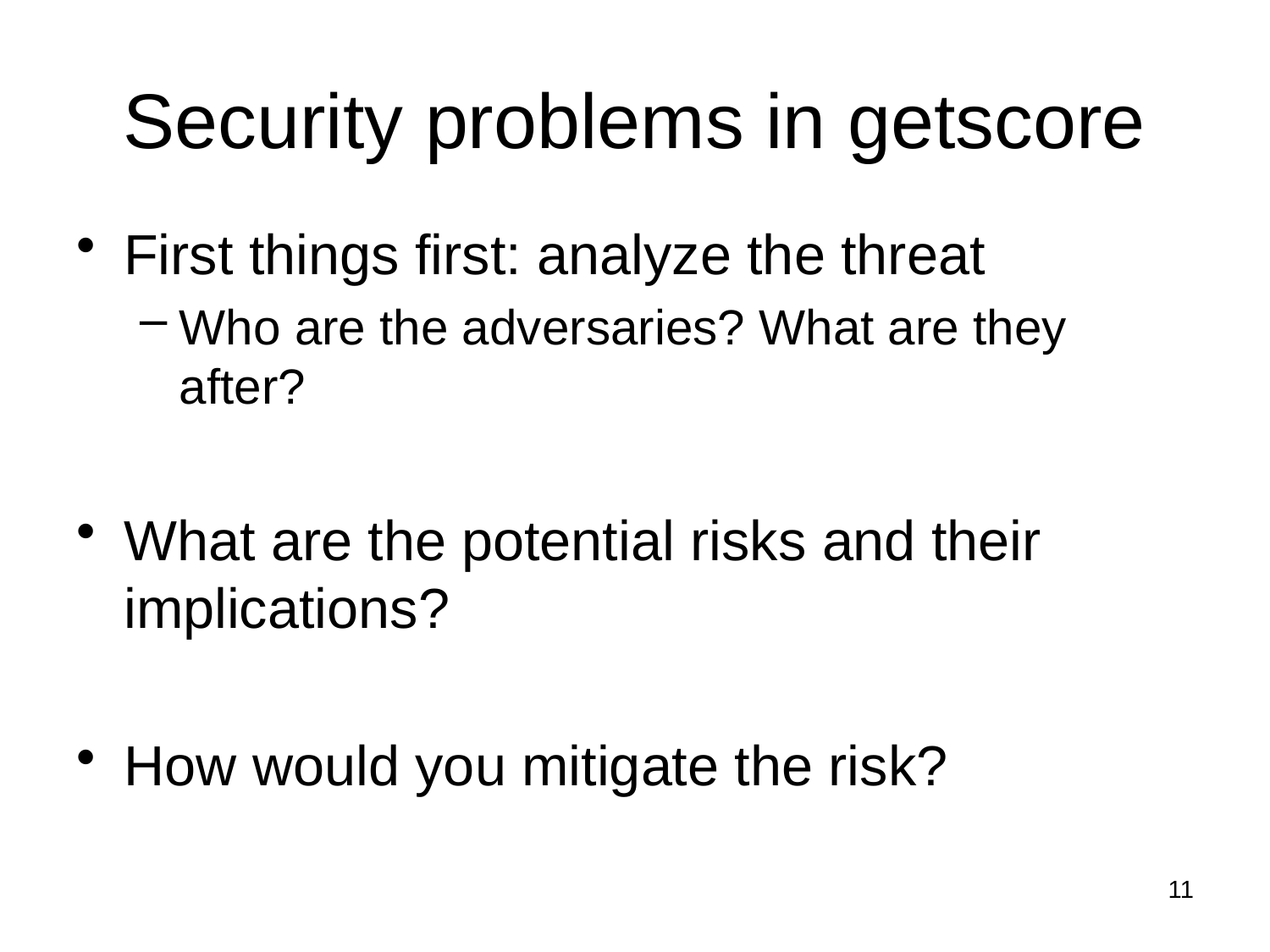

# Security problems in getscore
First things first: analyze the threat
Who are the adversaries? What are they after?

What are the potential risks and their implications?

How would you mitigate the risk?
11